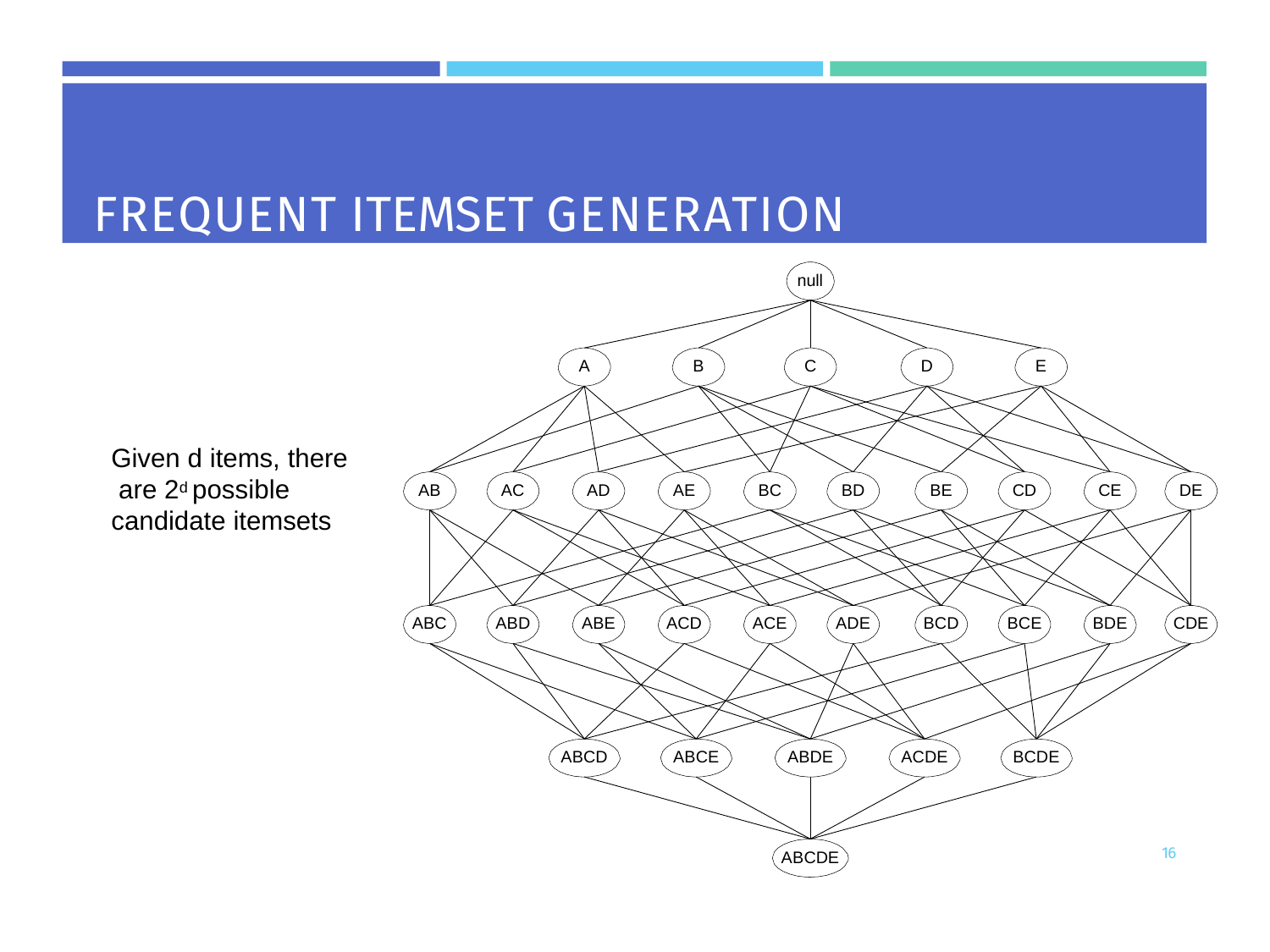

# FREQUENT ITEMSET GENERATION

null

A
B
C
D
E
Given d items, there  are 2d possible  candidate itemsets

AB
AC
AD
AE
BC
BD
BE
CD
CE
DE

ABC
ABD
ABE
ACD
ACE
ADE
BCD
BCE
BDE
CDE

ABCD
ABCE
ABDE
ACDE
BCDE

16
ABCDE